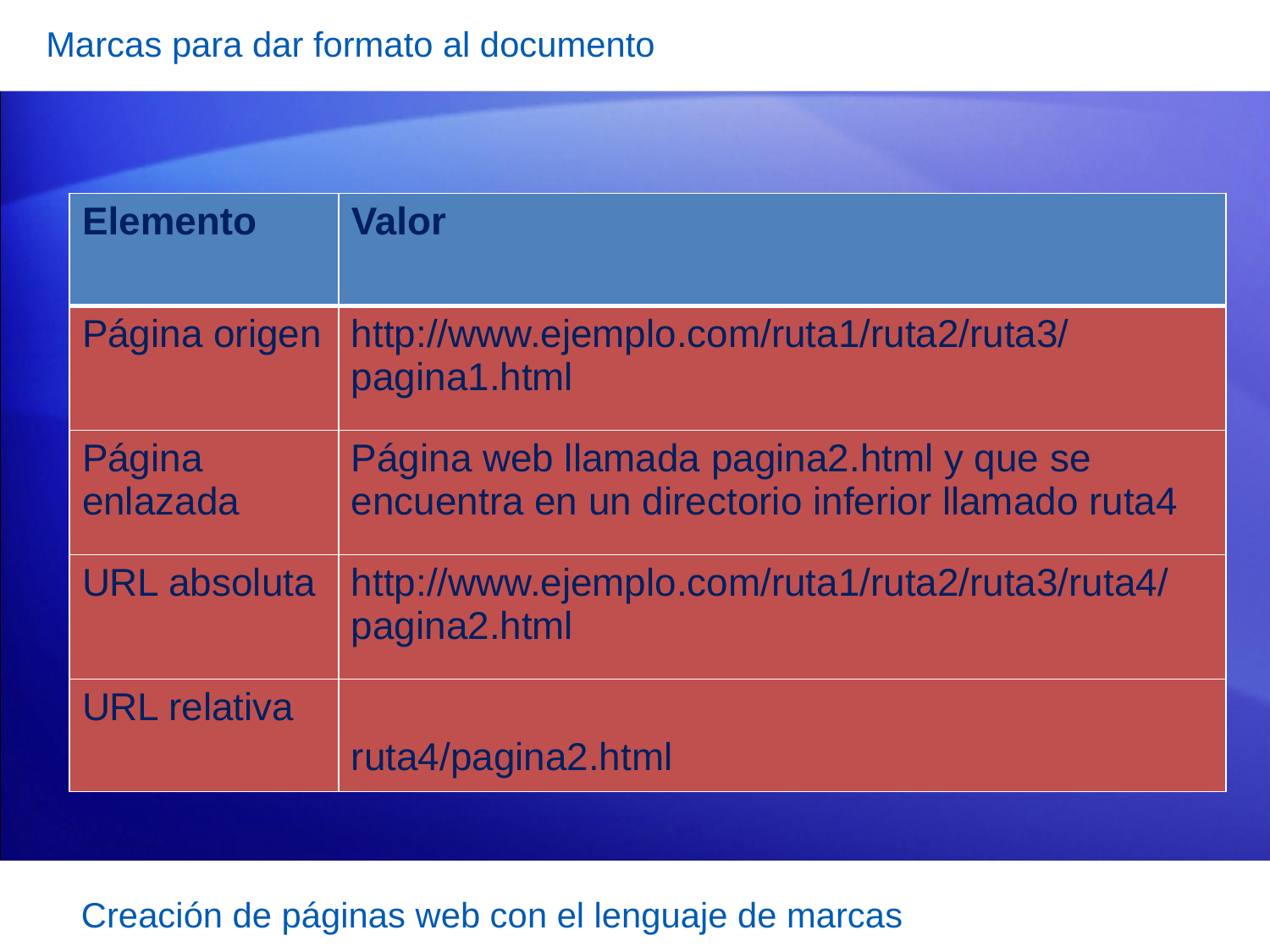

Marcas para dar formato al documento

| Elemento | Valor |
| --- | --- |
| Página origen | http://www.ejemplo.com/ruta1/ruta2/ruta3/pagina1.html |
| Página enlazada | Página web llamada pagina2.html y que se encuentra en un directorio inferior llamado ruta4 |
| URL absoluta | http://www.ejemplo.com/ruta1/ruta2/ruta3/ruta4/pagina2.html |
| URL relativa | ruta4/pagina2.html |
Creación de páginas web con el lenguaje de marcas